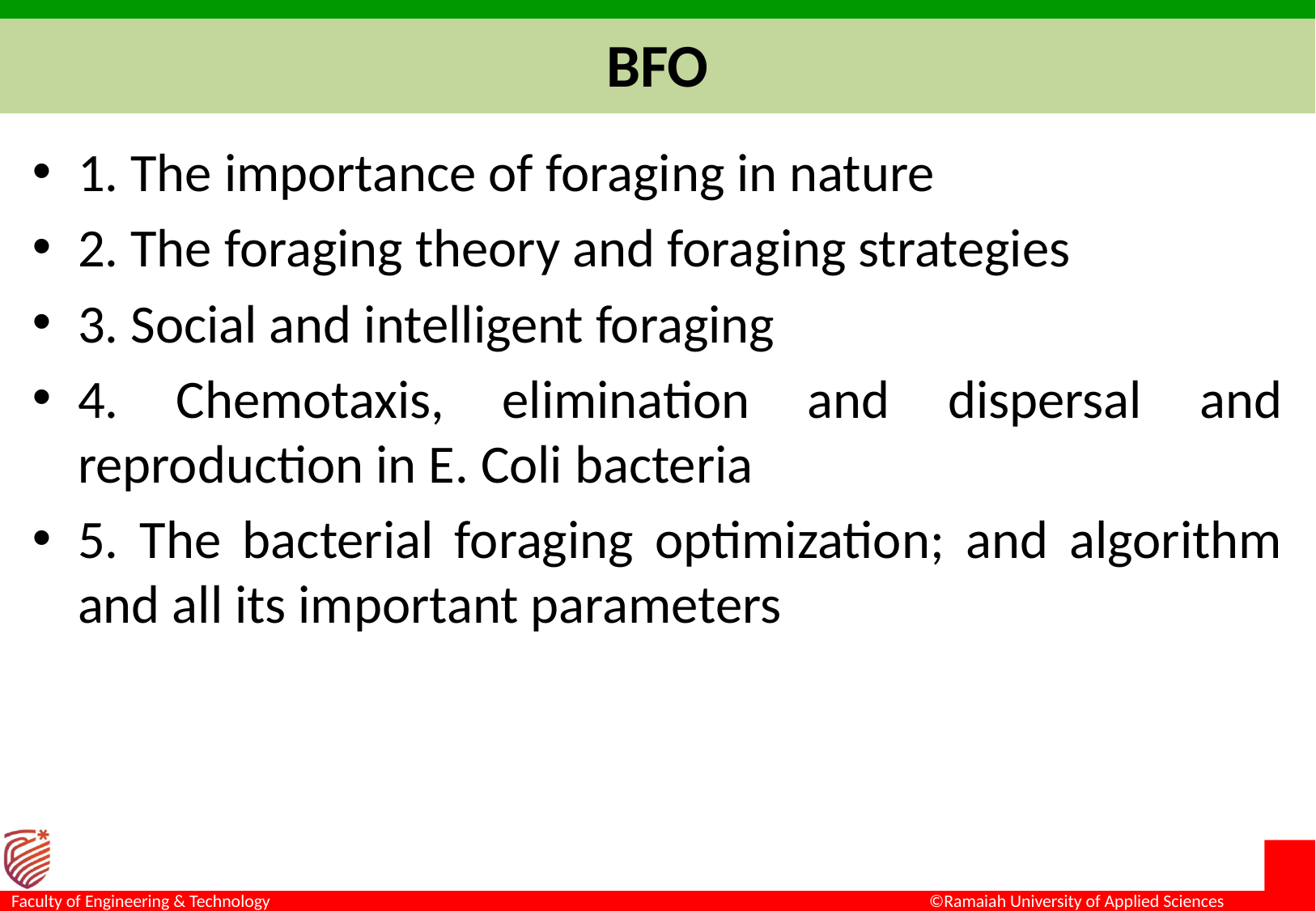

# BFO
1. The importance of foraging in nature
2. The foraging theory and foraging strategies
3. Social and intelligent foraging
4. Chemotaxis, elimination and dispersal and reproduction in E. Coli bacteria
5. The bacterial foraging optimization; and algorithm and all its important parameters